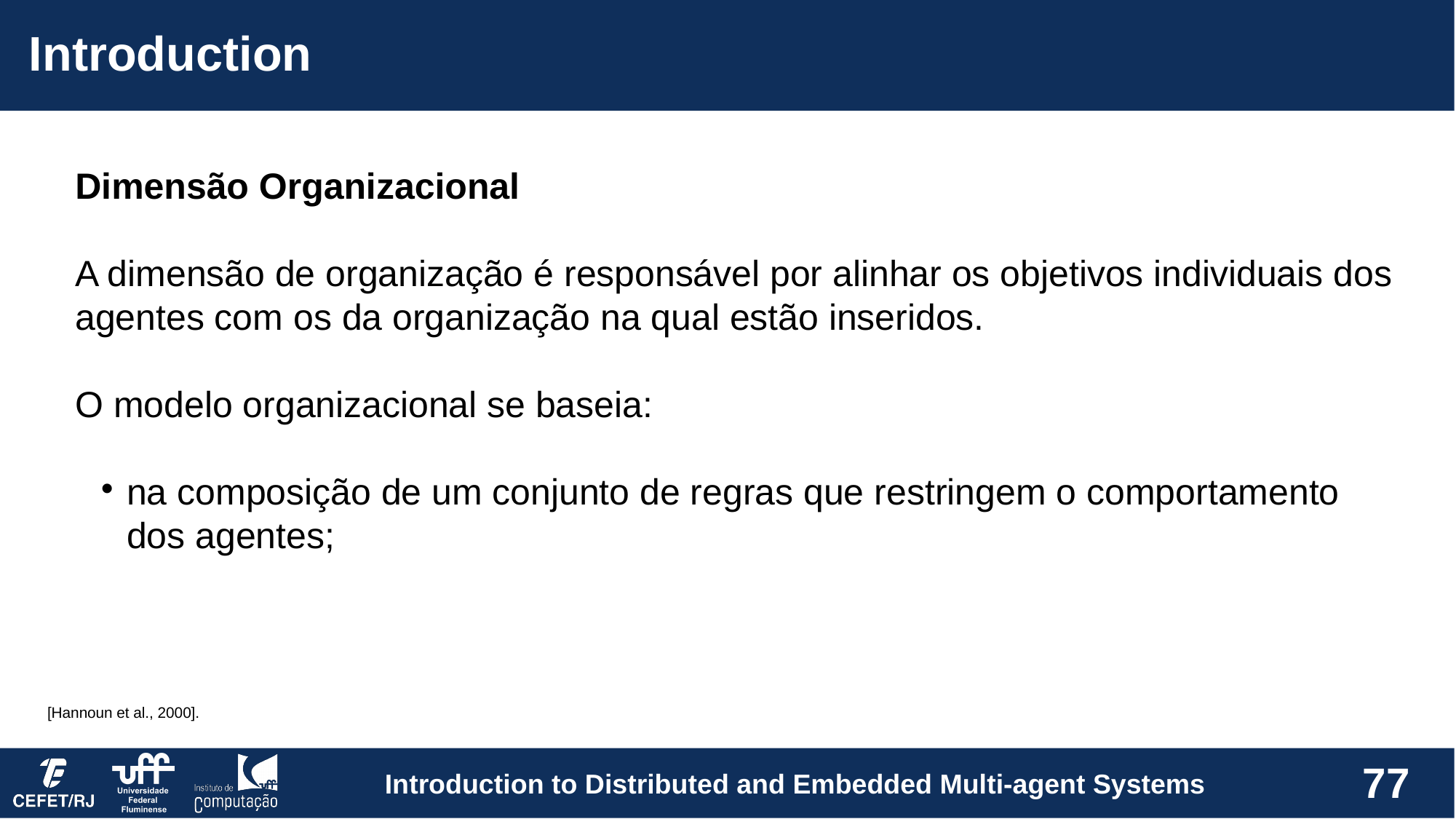

Introduction
Dimensão Organizacional

A dimensão de organização é responsável por alinhar os objetivos individuais dos agentes com os da organização na qual estão inseridos.

O modelo organizacional se baseia:

na composição de um conjunto de regras que restringem o comportamento dos agentes;
[Hannoun et al., 2000].